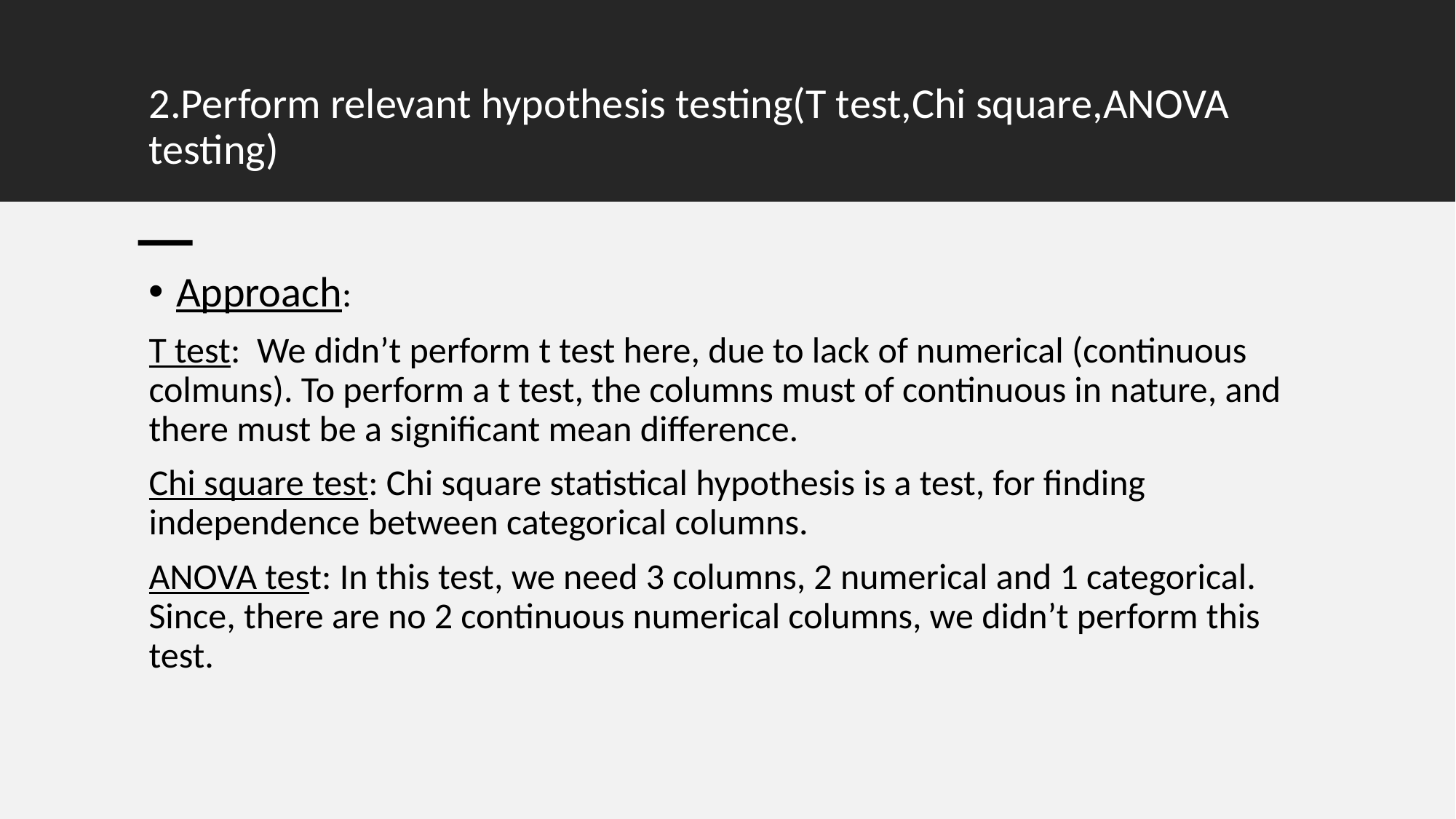

# 2.Perform relevant hypothesis testing(T test,Chi square,ANOVA testing)

Approach:
T test:  We didn’t perform t test here, due to lack of numerical (continuous colmuns). To perform a t test, the columns must of continuous in nature, and there must be a significant mean difference.
Chi square test: Chi square statistical hypothesis is a test, for finding independence between categorical columns.
ANOVA test: In this test, we need 3 columns, 2 numerical and 1 categorical. Since, there are no 2 continuous numerical columns, we didn’t perform this test.